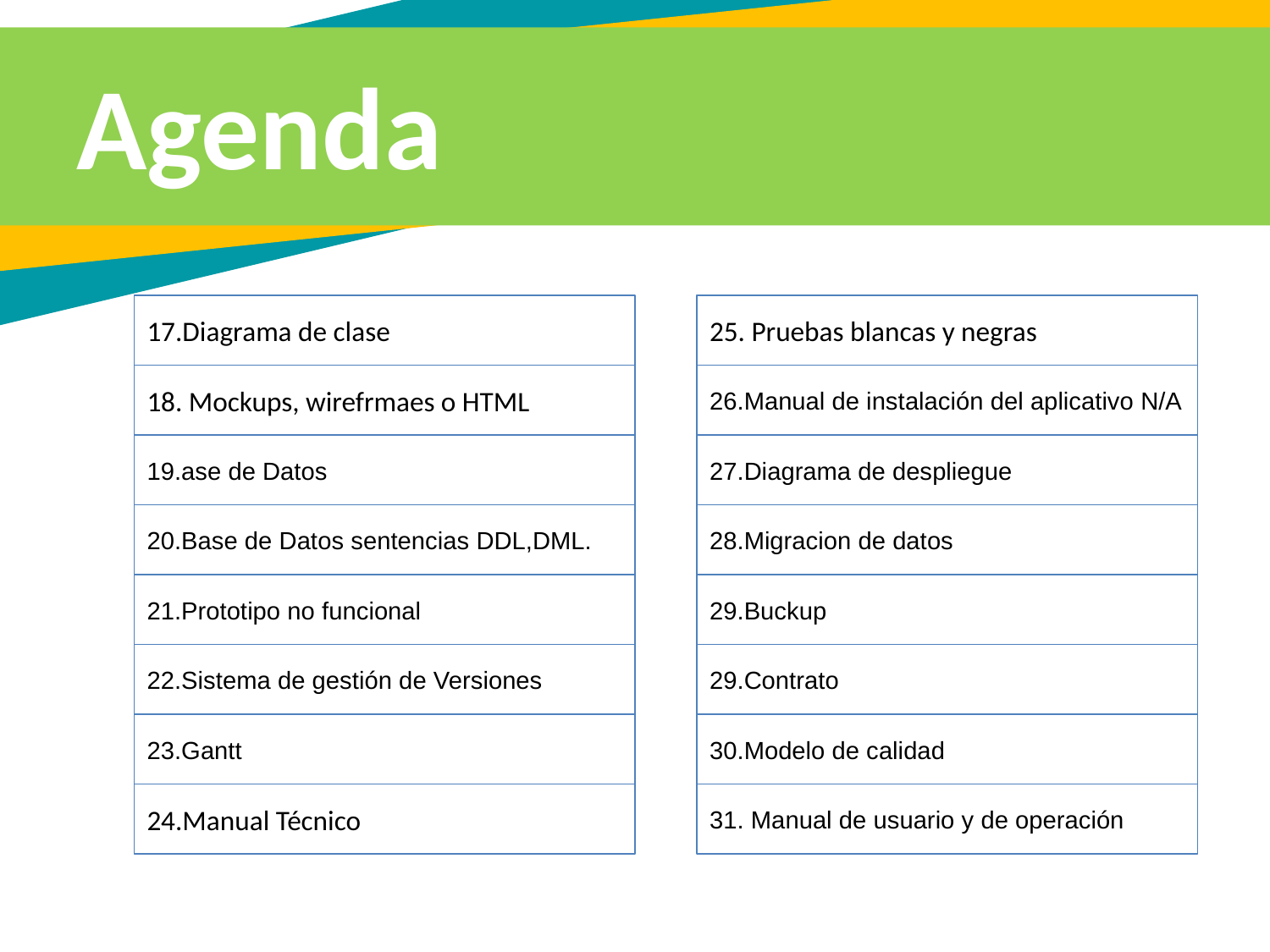

Agenda
17.Diagrama de clase
25. Pruebas blancas y negras
18. Mockups, wirefrmaes o HTML
26.Manual de instalación del aplicativo N/A
19.ase de Datos
27.Diagrama de despliegue
20.Base de Datos sentencias DDL,DML.
28.Migracion de datos
21.Prototipo no funcional
29.Buckup
22.Sistema de gestión de Versiones
29.Contrato
23.Gantt
30.Modelo de calidad
24.Manual Técnico
31. Manual de usuario y de operación